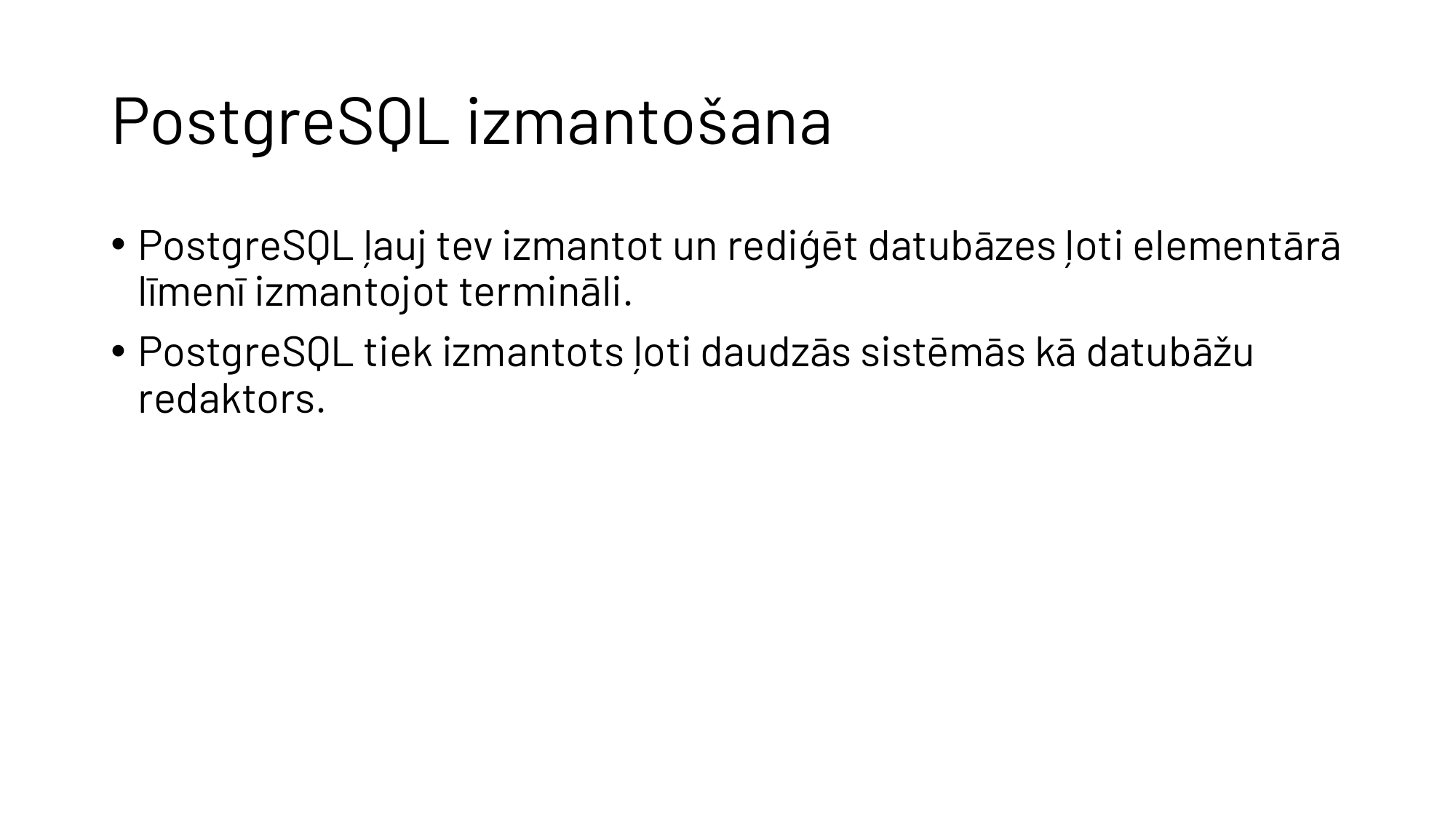

# PostgreSQL izmantošana
PostgreSQL ļauj tev izmantot un rediģēt datubāzes ļoti elementārā līmenī izmantojot termināli.
PostgreSQL tiek izmantots ļoti daudzās sistēmās kā datubāžu redaktors.